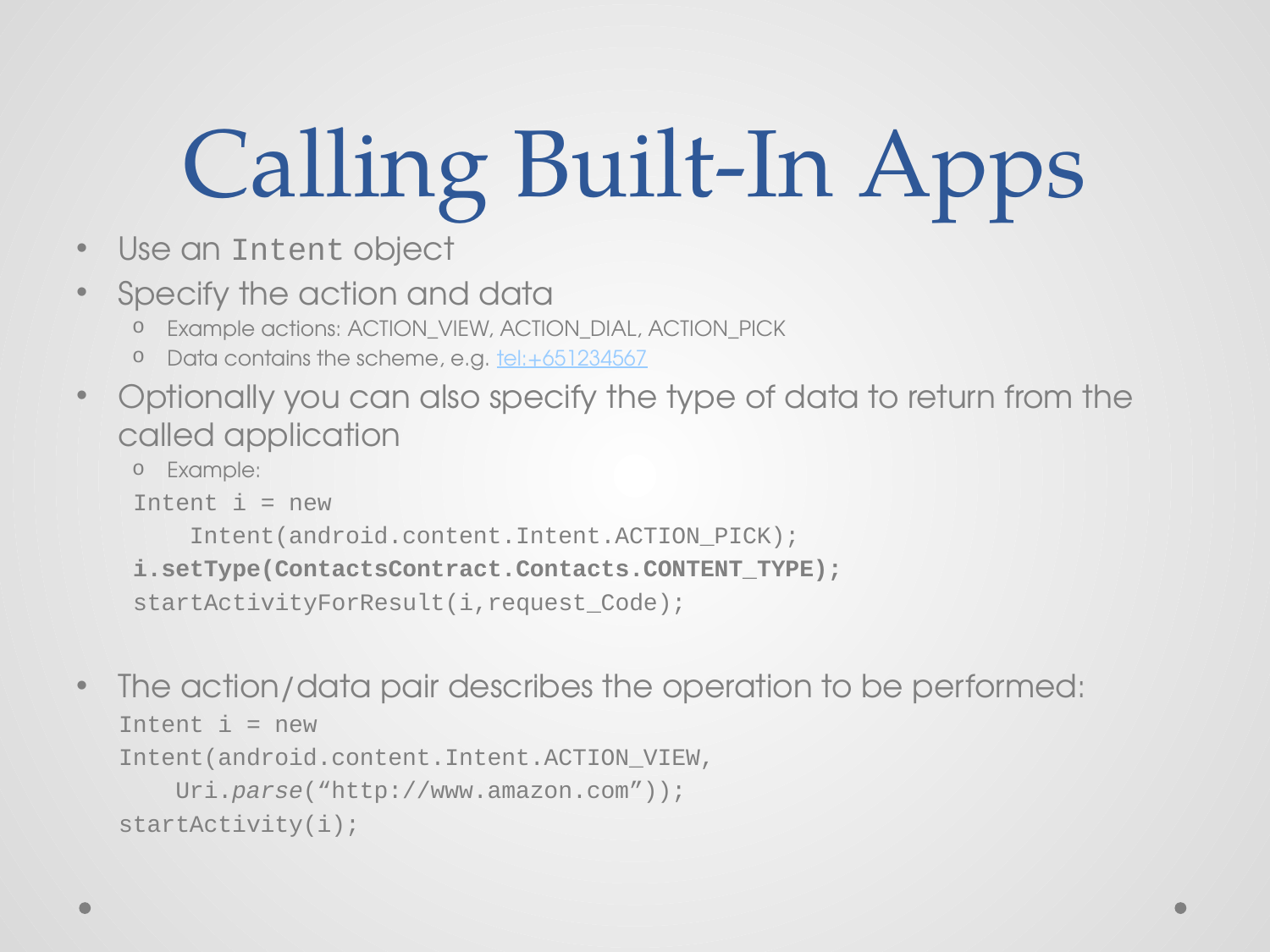

# Calling Built-In Apps
Use an Intent object
Specify the action and data
Example actions: ACTION_VIEW, ACTION_DIAL, ACTION_PICK
Data contains the scheme, e.g. tel:+651234567
Optionally you can also specify the type of data to return from the called application
Example:
    Intent i = new
        Intent(android.content.Intent.ACTION_PICK);
    i.setType(ContactsContract.Contacts.CONTENT_TYPE);
    startActivityForResult(i,request_Code);

The action/data pair describes the operation to be performed:
   Intent i = new
   Intent(android.content.Intent.ACTION_VIEW,
       Uri.parse(“http://www.amazon.com”));
   startActivity(i);